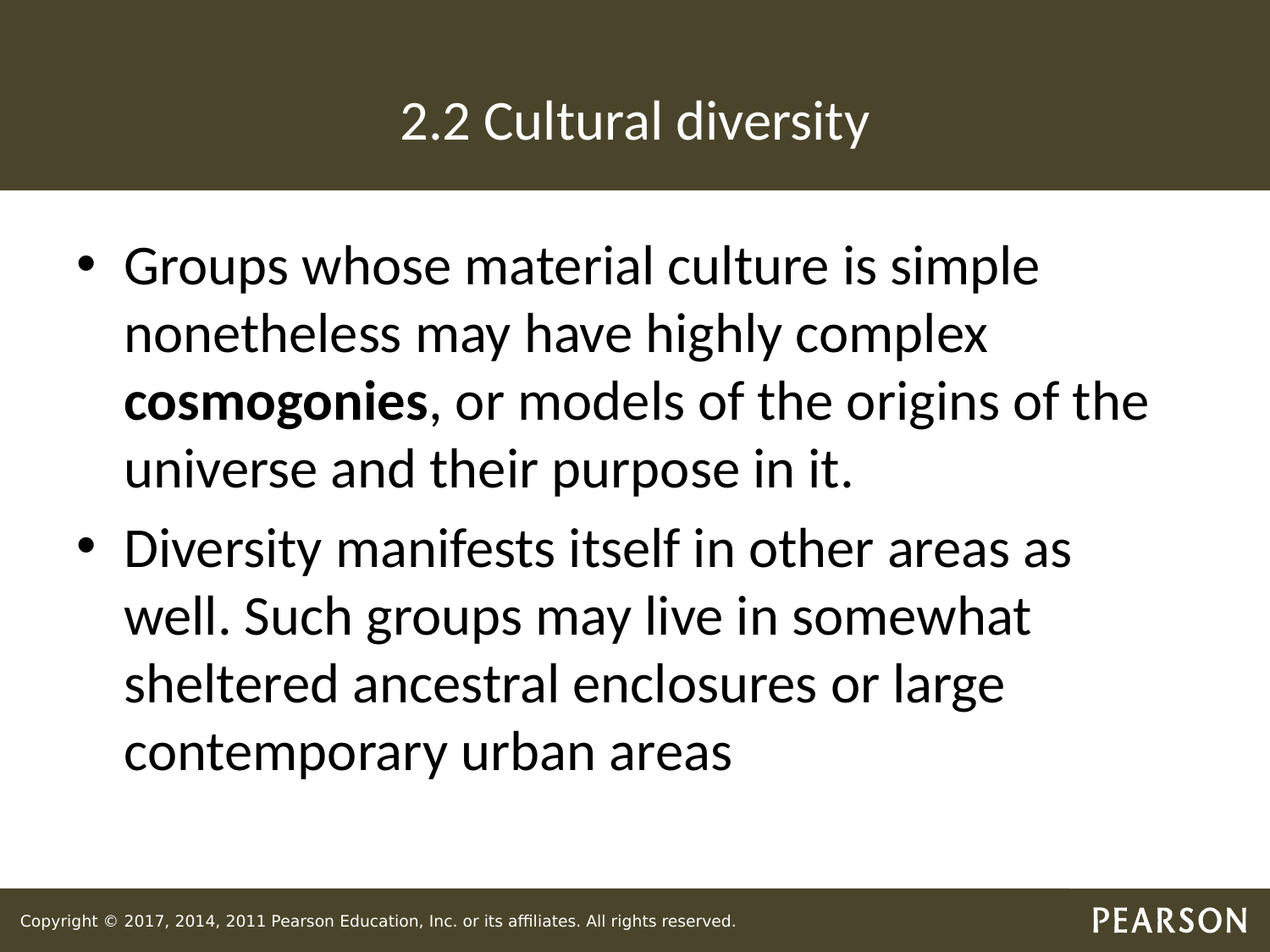

# 2.2 Cultural diversity
Groups whose material culture is simple nonetheless may have highly complex cosmogonies, or models of the origins of the universe and their purpose in it.
Diversity manifests itself in other areas as well. Such groups may live in somewhat sheltered ancestral enclosures or large contemporary urban areas